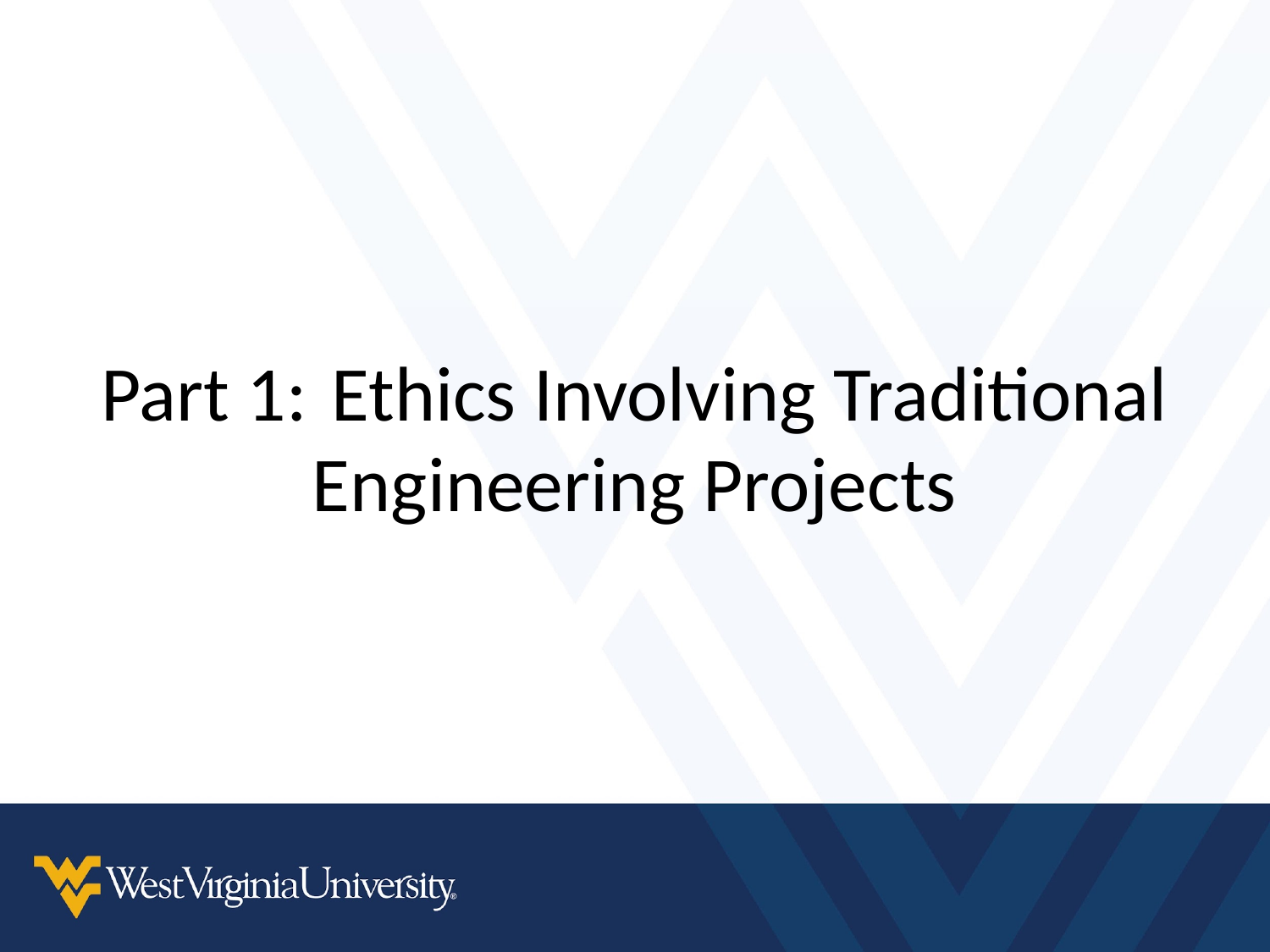

# Part 1: Ethics Involving Traditional Engineering Projects